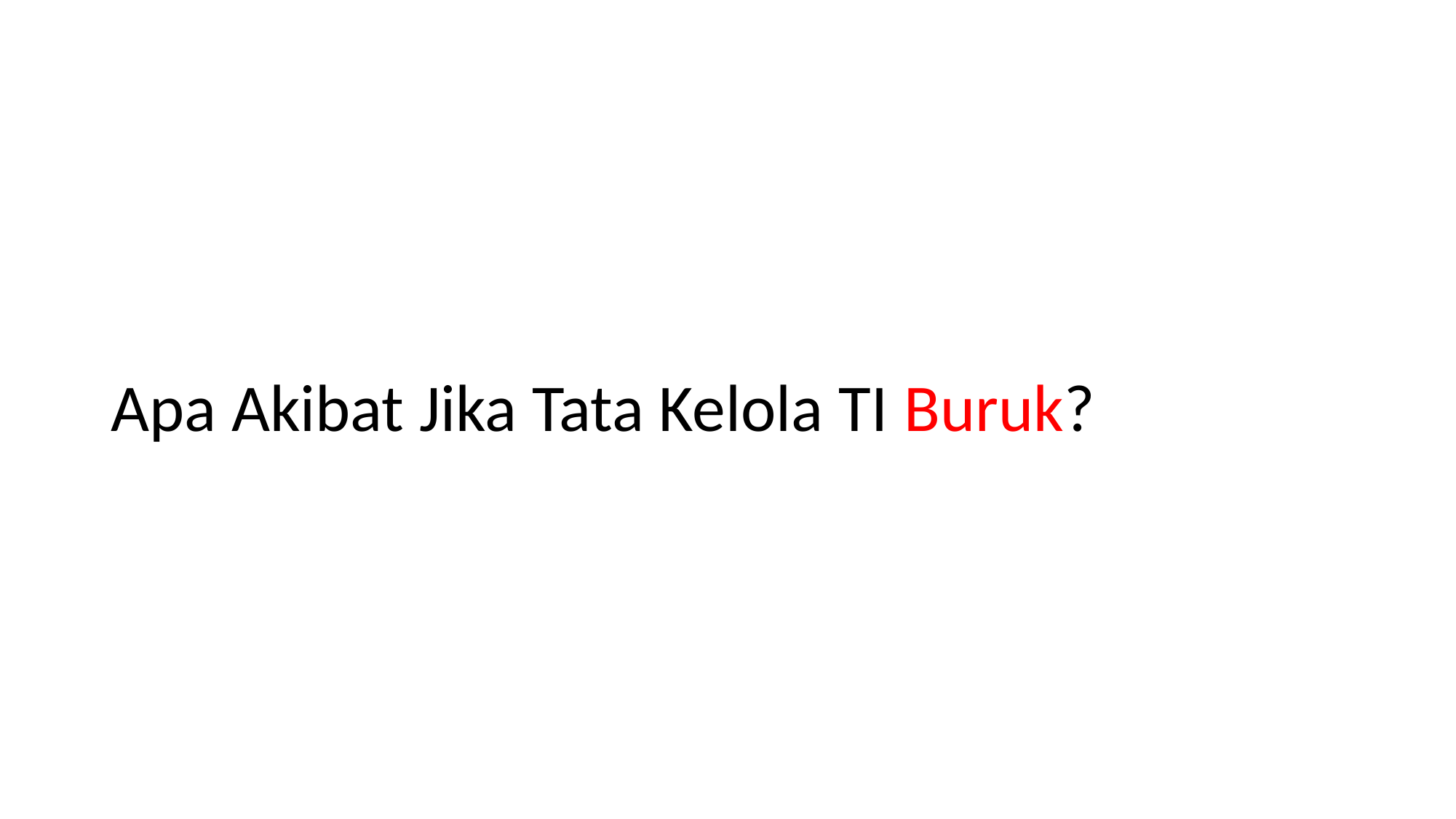

Apa Akibat Jika Tata Kelola TI Buruk?